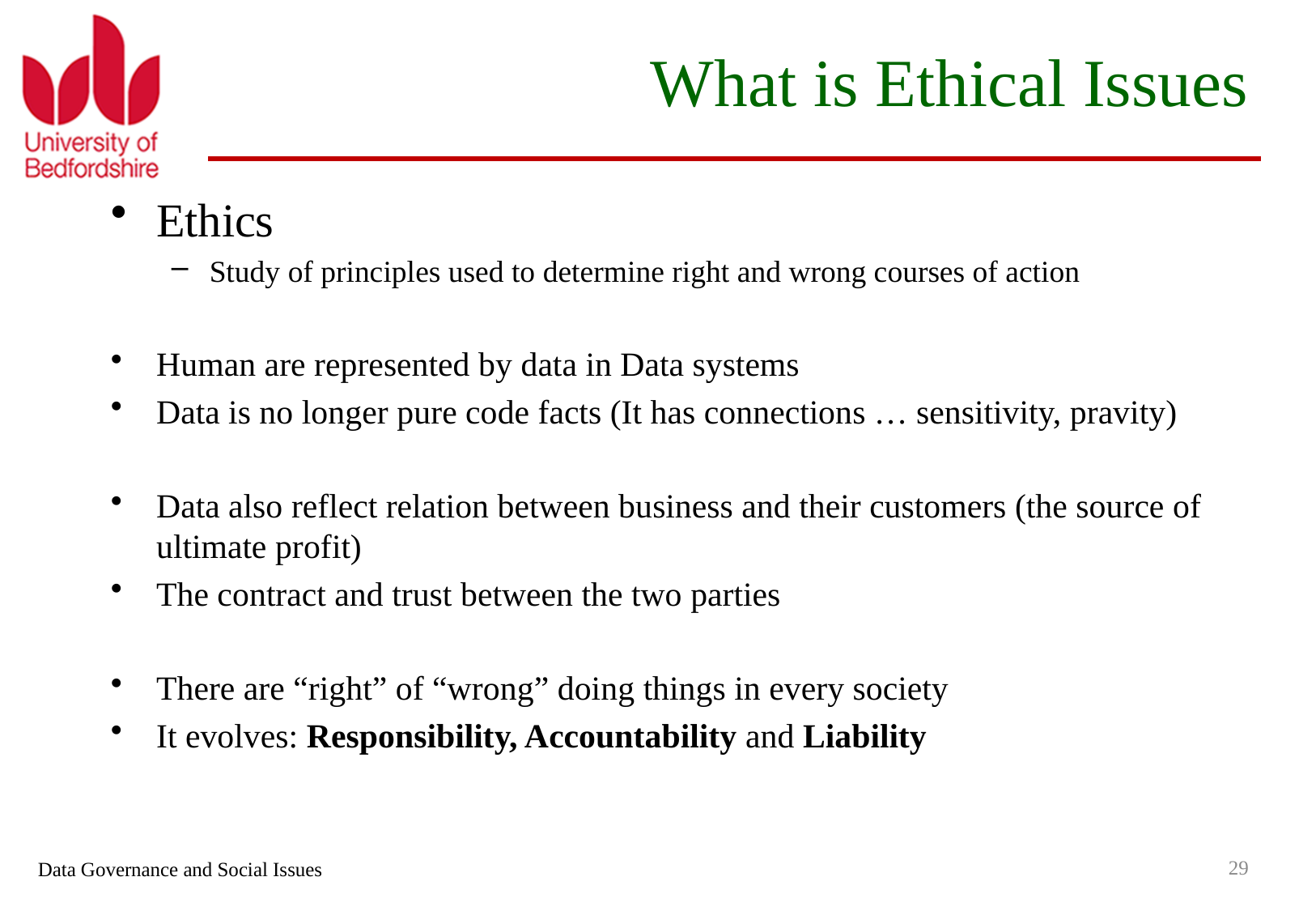

# What is Ethical Issues
Ethics
Study of principles used to determine right and wrong courses of action

Human are represented by data in Data systems
Data is no longer pure code facts (It has connections … sensitivity, pravity)

Data also reflect relation between business and their customers (the source of ultimate profit)
The contract and trust between the two parties

There are “right” of “wrong” doing things in every society
It evolves: Responsibility, Accountability and Liability

29
Data Governance and Social Issues